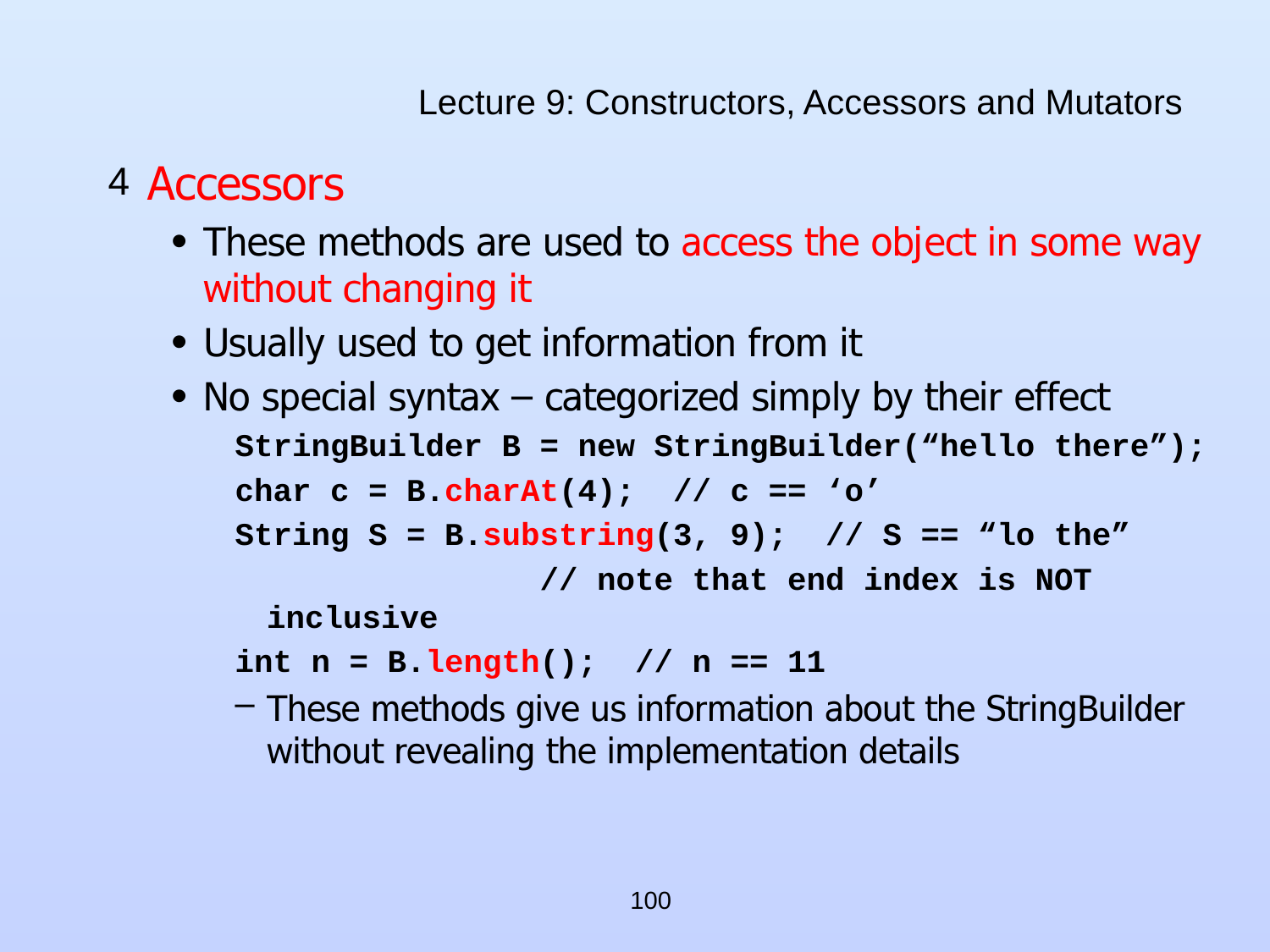

# Lecture 9: Constructors, Accessors and Mutators
Accessors
These methods are used to access the object in some way without changing it
Usually used to get information from it
No special syntax – categorized simply by their effect
StringBuilder B = new StringBuilder(“hello there”);
char c = B.charAt(4);  // c == ‘o’
String S = B.substring(3, 9);  // S == “lo the”
			 // note that end index is NOT inclusive
int n = B.length();  // n == 11
These methods give us information about the StringBuilder without revealing the implementation details
100